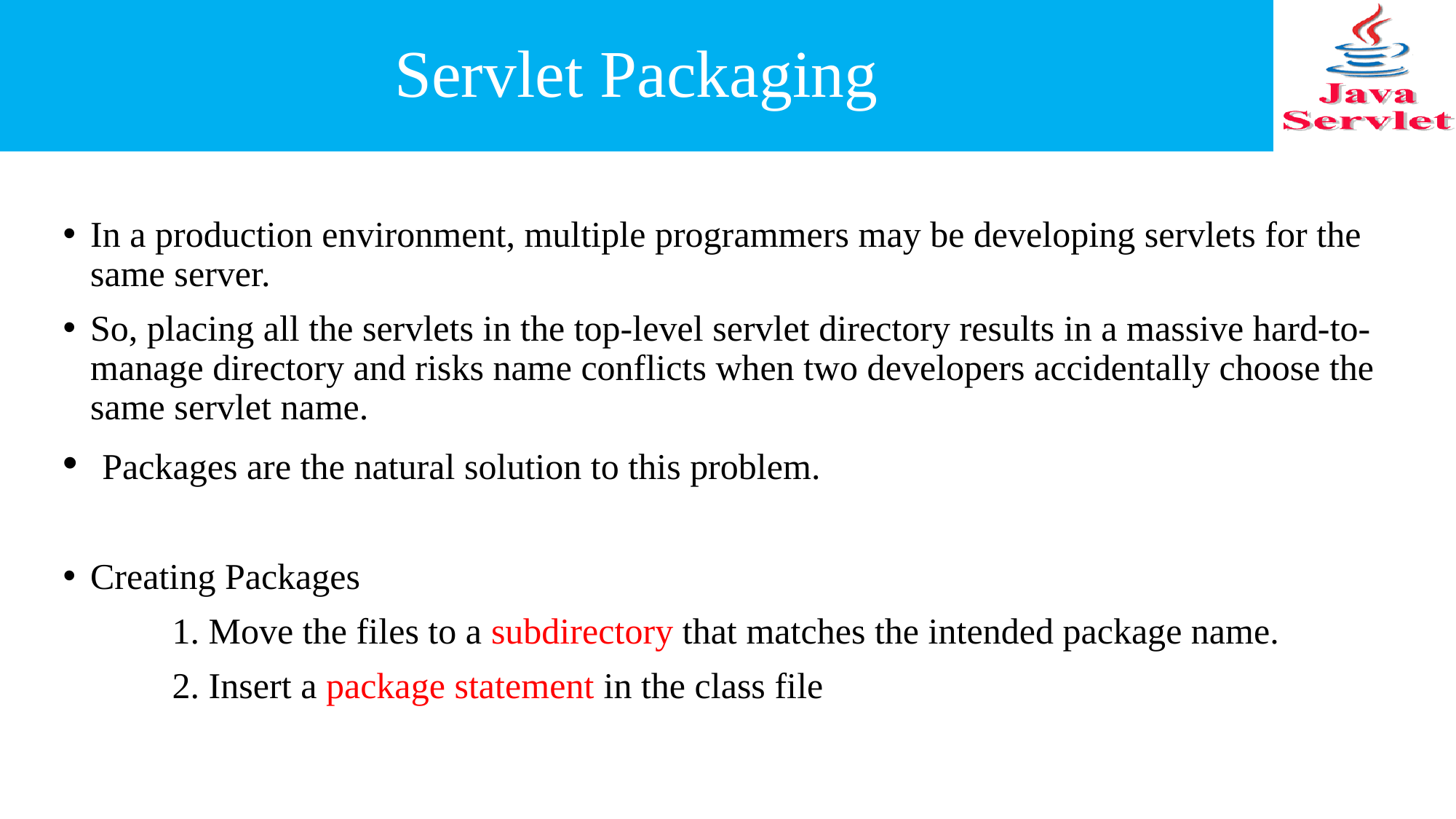

# Servlet Packaging

In a production environment, multiple programmers may be developing servlets for the same server.
So, placing all the servlets in the top-level servlet directory results in a massive hard-to-manage directory and risks name conflicts when two developers accidentally choose the same servlet name.
 Packages are the natural solution to this problem.

Creating Packages
	1. Move the files to a subdirectory that matches the intended package name.
	2. Insert a package statement in the class file